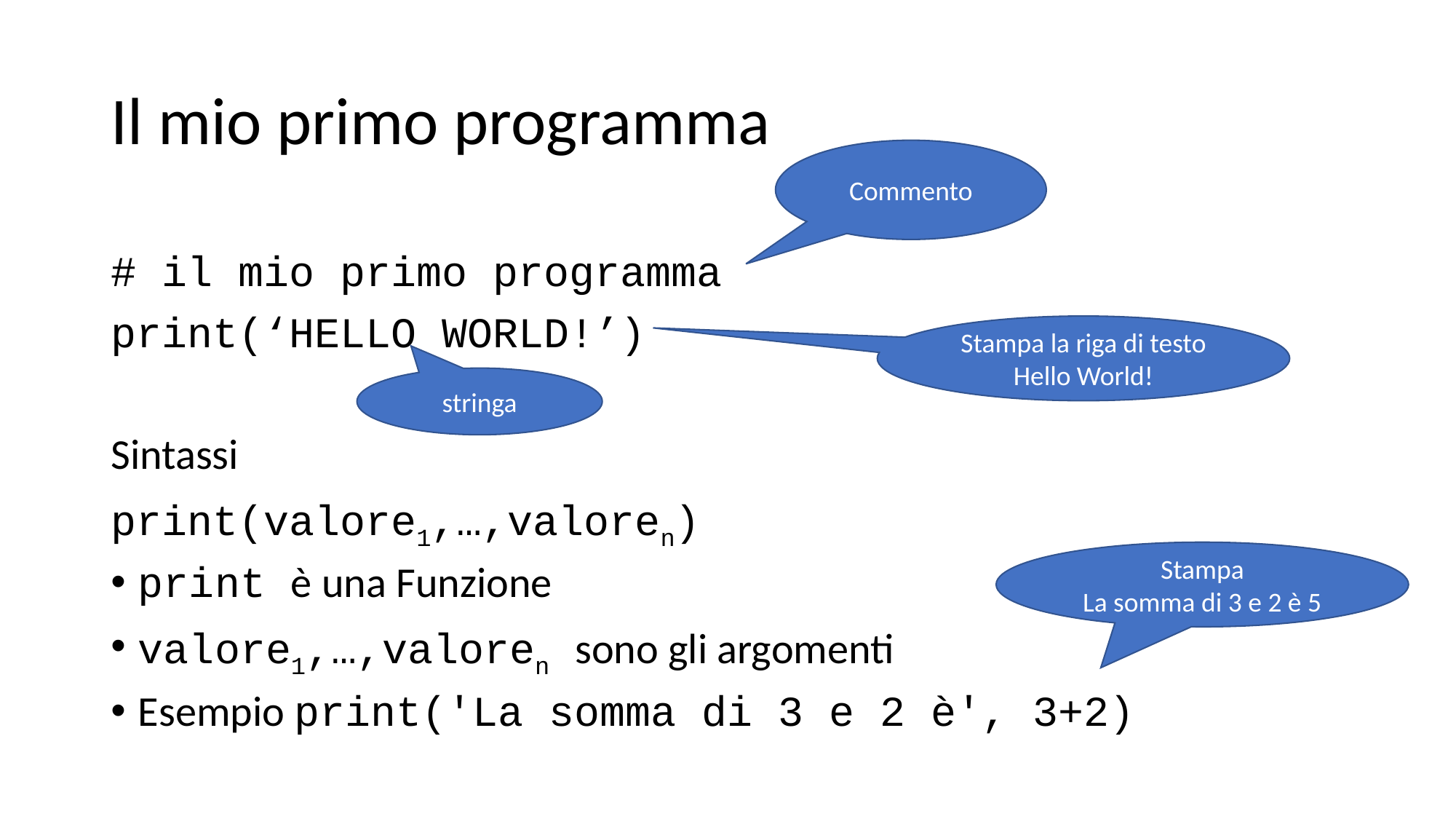

# Il mio primo programma
Commento

# il mio primo programma
print(‘HELLO WORLD!’)

Sintassi
print(valore1,…,valoren)
print è una Funzione
valore1,…,valoren sono gli argomenti
Esempio print('La somma di 3 e 2 è', 3+2)

Stampa la riga di testo Hello World!
stringa
Stampa
La somma di 3 e 2 è 5